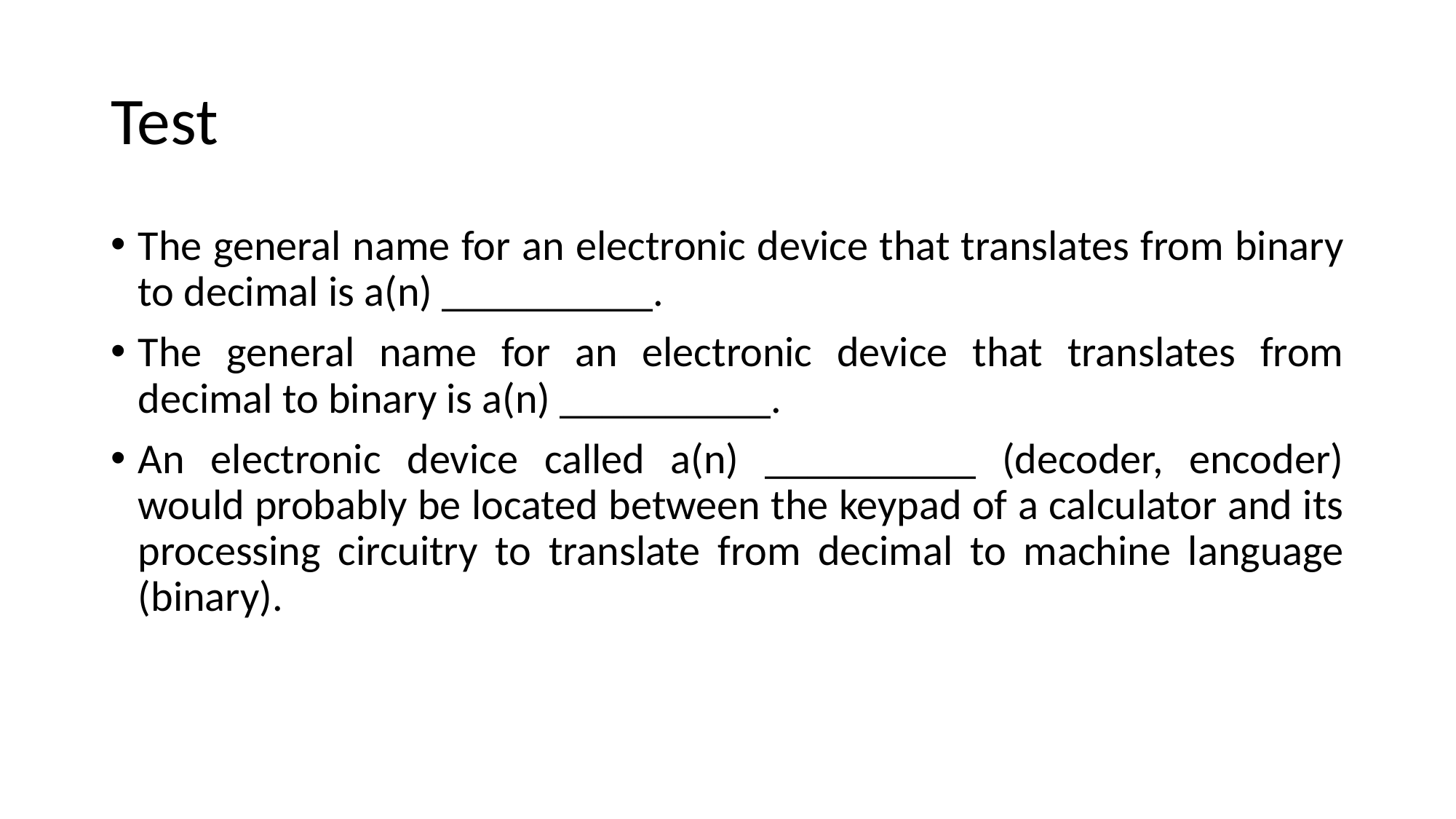

# Test
The general name for an electronic device that translates from binary to decimal is a(n) __________.
The general name for an electronic device that translates from decimal to binary is a(n) __________.
An electronic device called a(n) __________ (decoder, encoder) would probably be located between the keypad of a calculator and its processing circuitry to translate from decimal to machine language (binary).